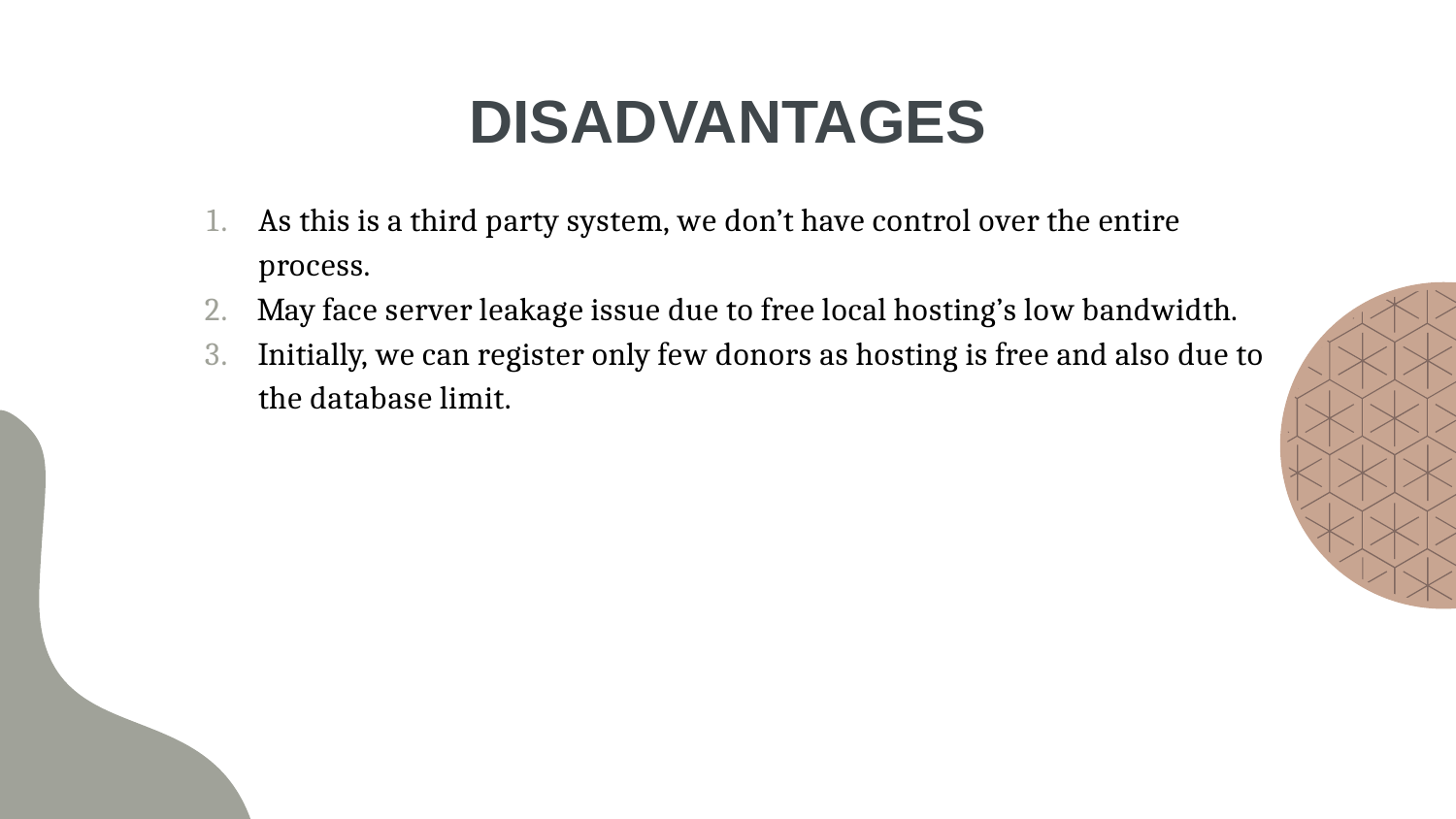

# DISADVANTAGES
As this is a third party system, we don’t have control over the entire process.
May face server leakage issue due to free local hosting’s low bandwidth.
Initially, we can register only few donors as hosting is free and also due to the database limit.